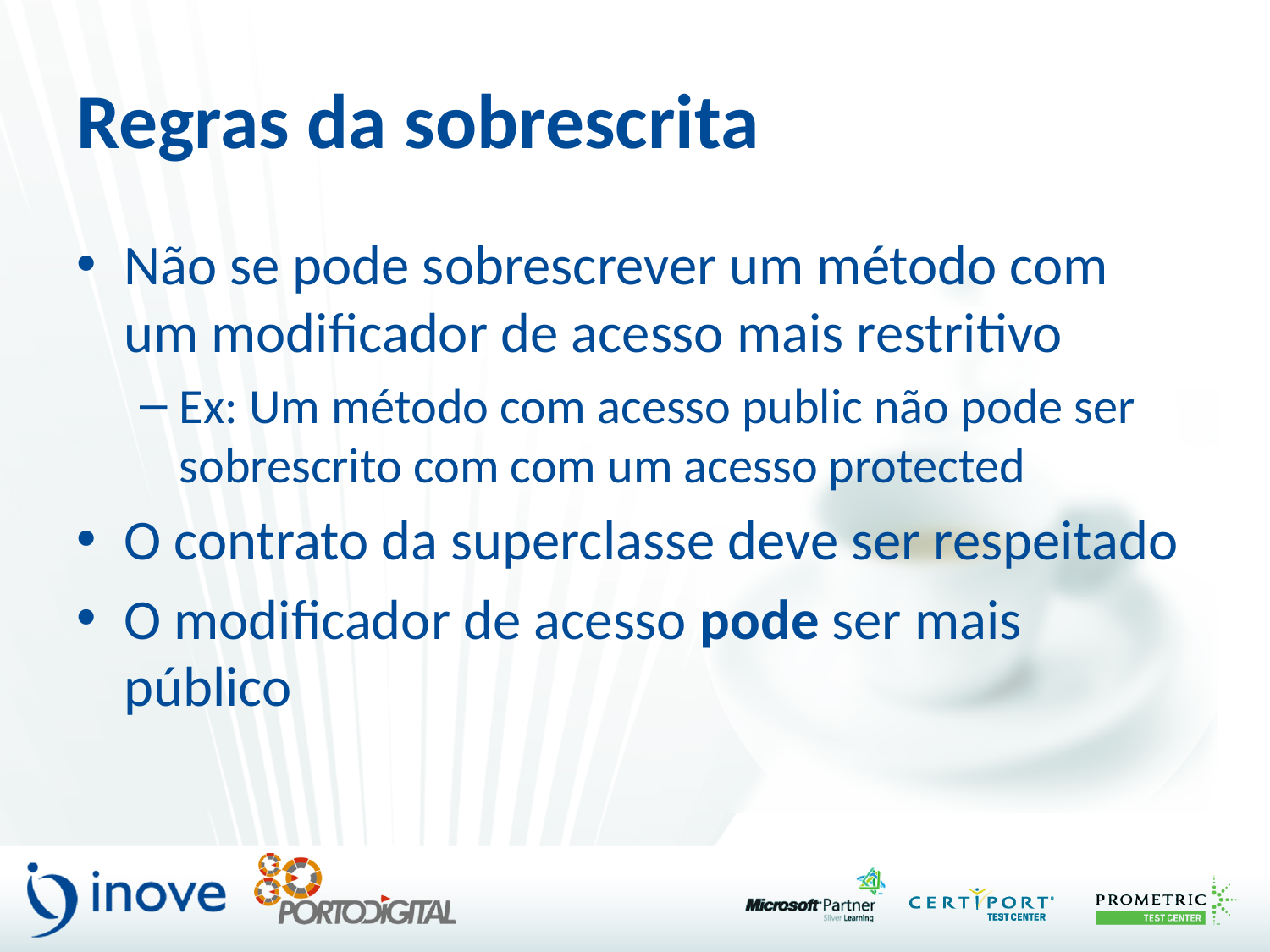

# Regras da sobrescrita
Não se pode sobrescrever um método com um modificador de acesso mais restritivo
Ex: Um método com acesso public não pode ser sobrescrito com com um acesso protected
O contrato da superclasse deve ser respeitado
O modificador de acesso pode ser mais público